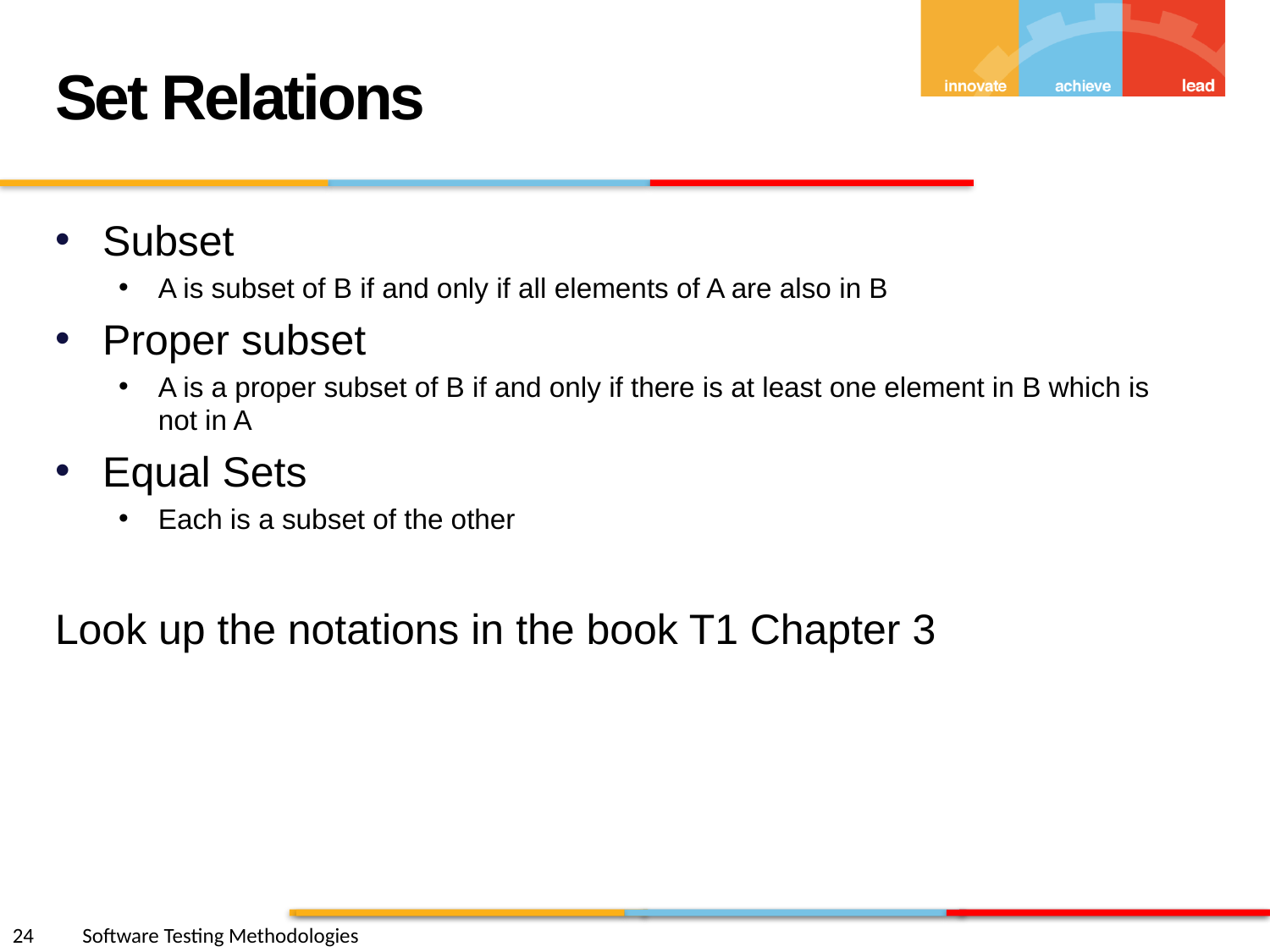

Set Relations
Subset
A is subset of B if and only if all elements of A are also in B
Proper subset
A is a proper subset of B if and only if there is at least one element in B which is not in A
Equal Sets
Each is a subset of the other

Look up the notations in the book T1 Chapter 3